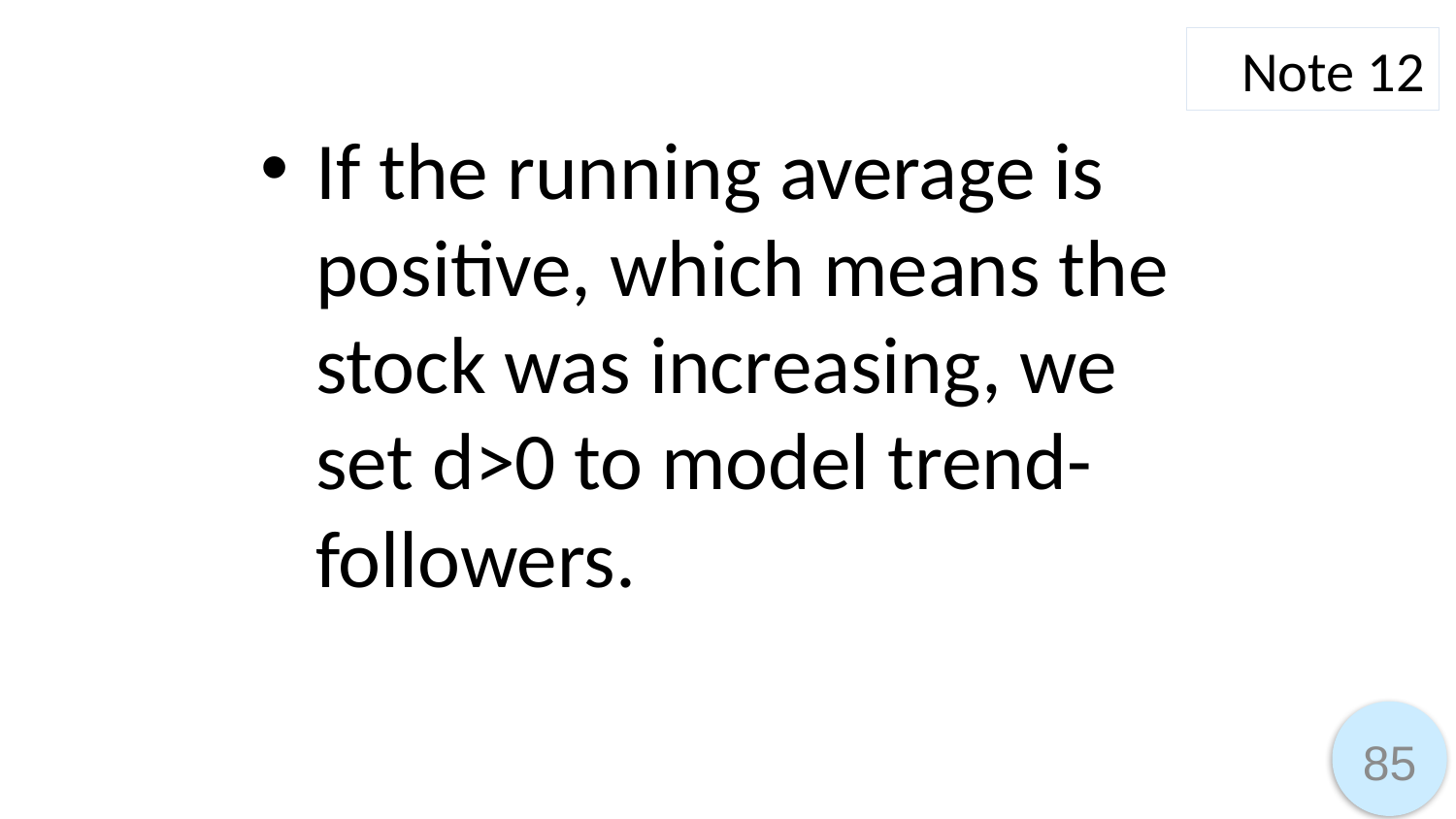

Note 12
If the running average is positive, which means the stock was increasing, we set d>0 to model trend-followers.
85